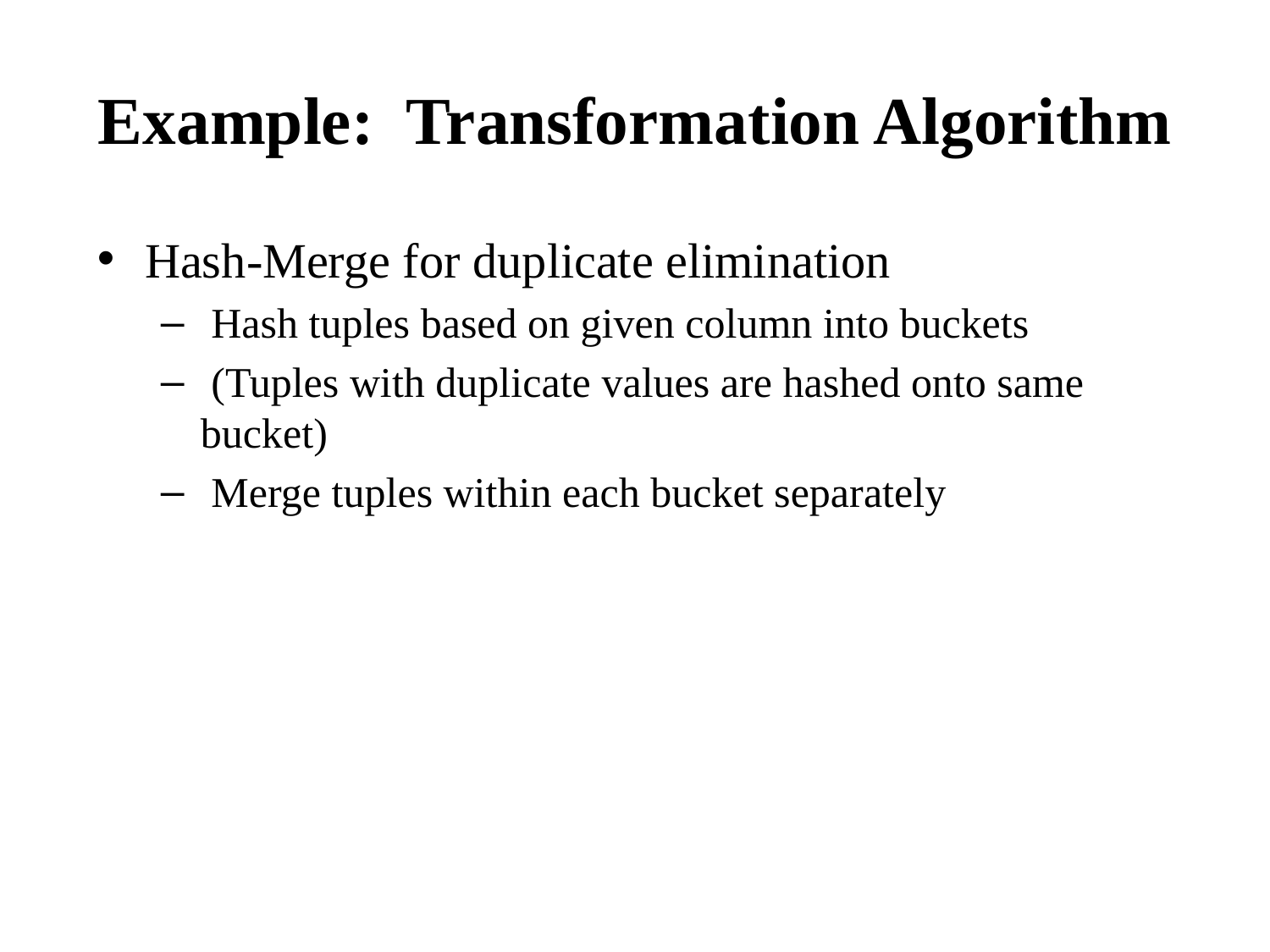

# Example:  Transformation Algorithm
Hash-Merge for duplicate elimination
 Hash tuples based on given column into buckets
 (Tuples with duplicate values are hashed onto same bucket)
 Merge tuples within each bucket separately